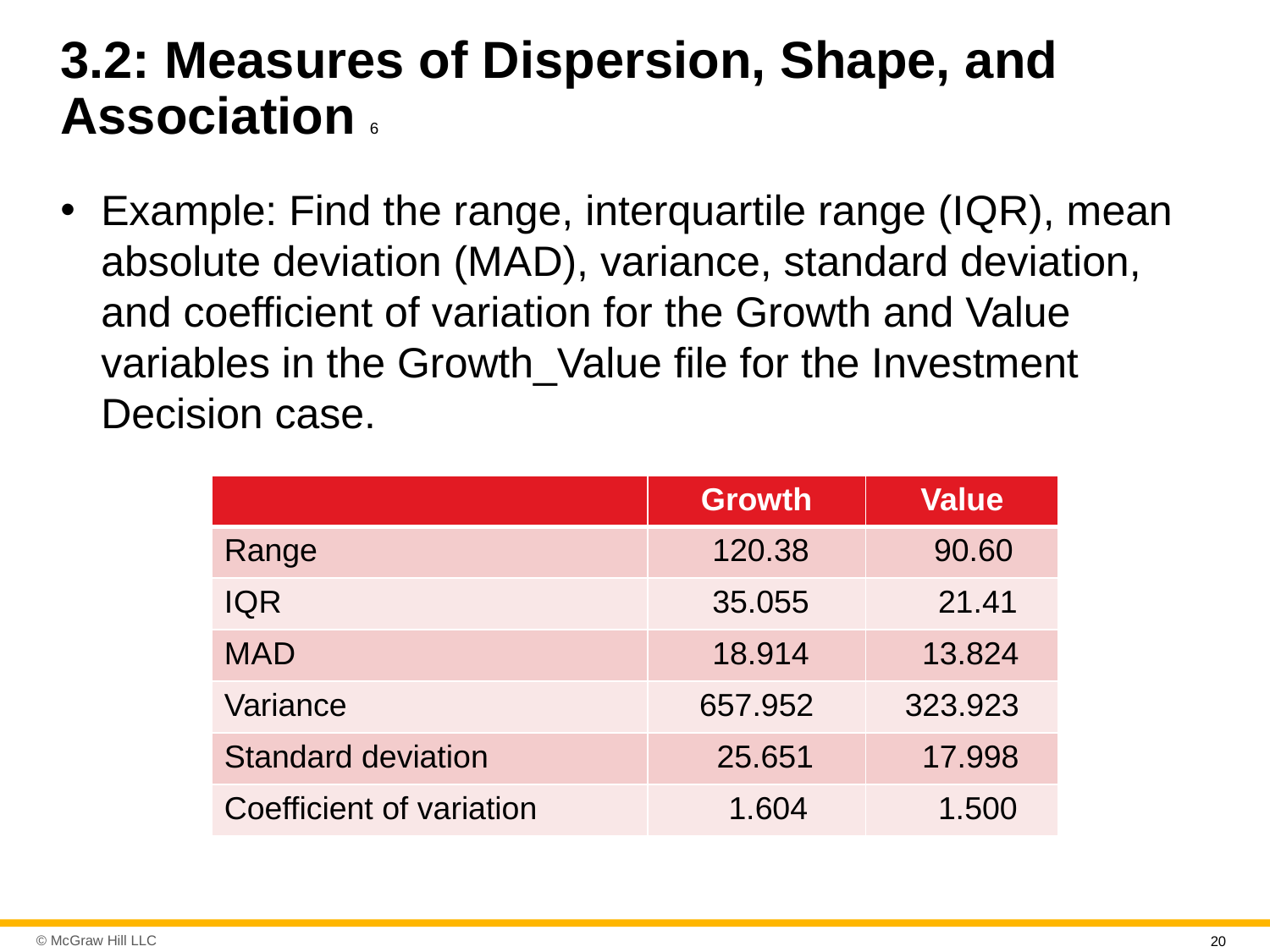

# 3.2: Measures of Dispersion, Shape, and Association 6
Example: Find the range, interquartile range (I Q R), mean absolute deviation (M A D), variance, standard deviation, and coefficient of variation for the Growth and Value variables in the Growth_Value file for the Investment Decision case.
|  | Growth | Value |
| --- | --- | --- |
| Range | 120.38 | 90.60 |
| I Q R | 35.055 | 21.41 |
| M A D | 18.914 | 13.824 |
| Variance | 657.952 | 323.923 |
| Standard deviation | 25.651 | 17.998 |
| Coefficient of variation | 1.604 | 1.500 |
20